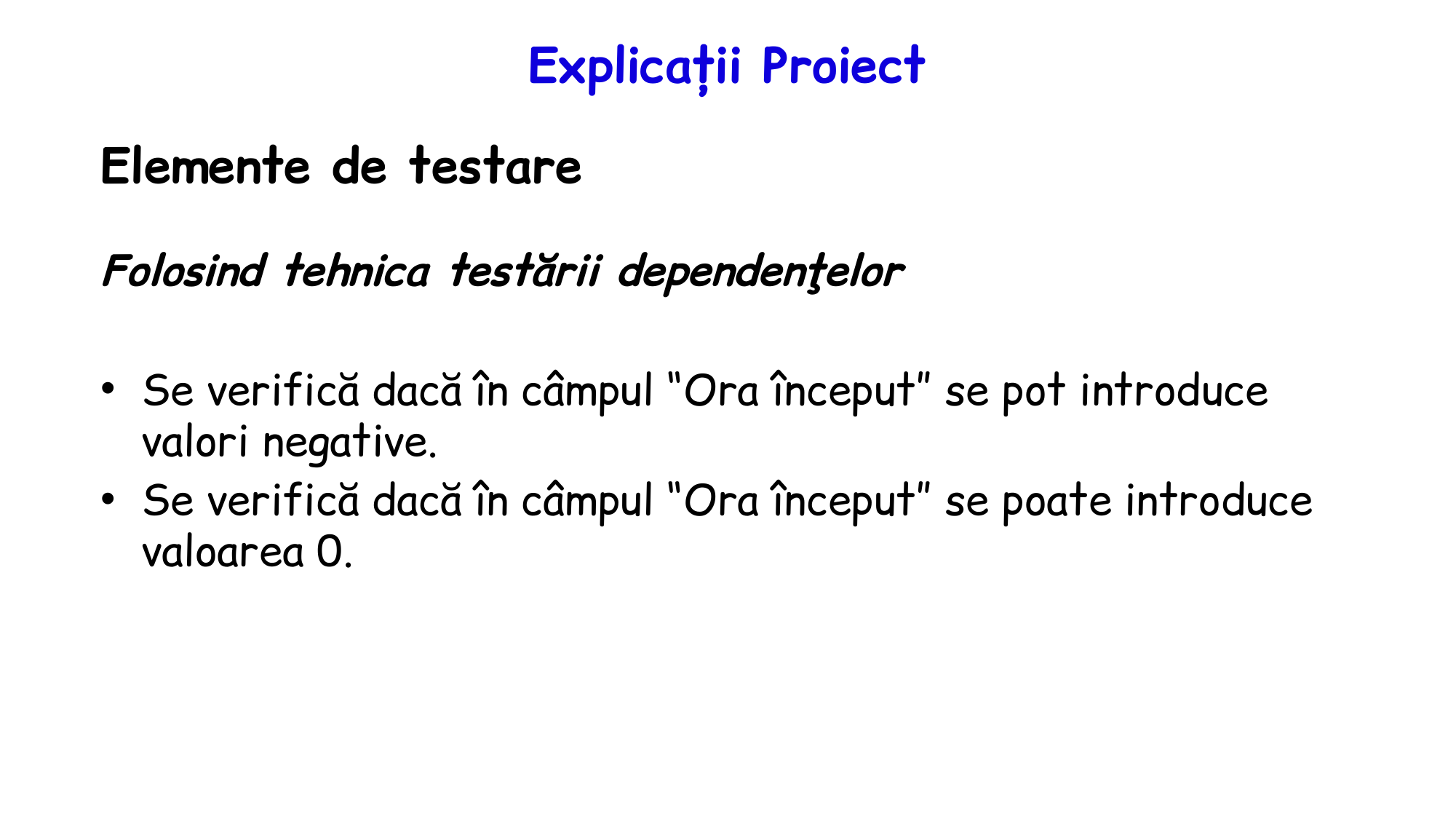

# Explicații Proiect
Elemente de testare

Folosind tehnica testării dependenţelor

Se verifică dacă în câmpul “Ora început” se pot introduce valori negative.
Se verifică dacă în câmpul “Ora început” se poate introduce valoarea 0.